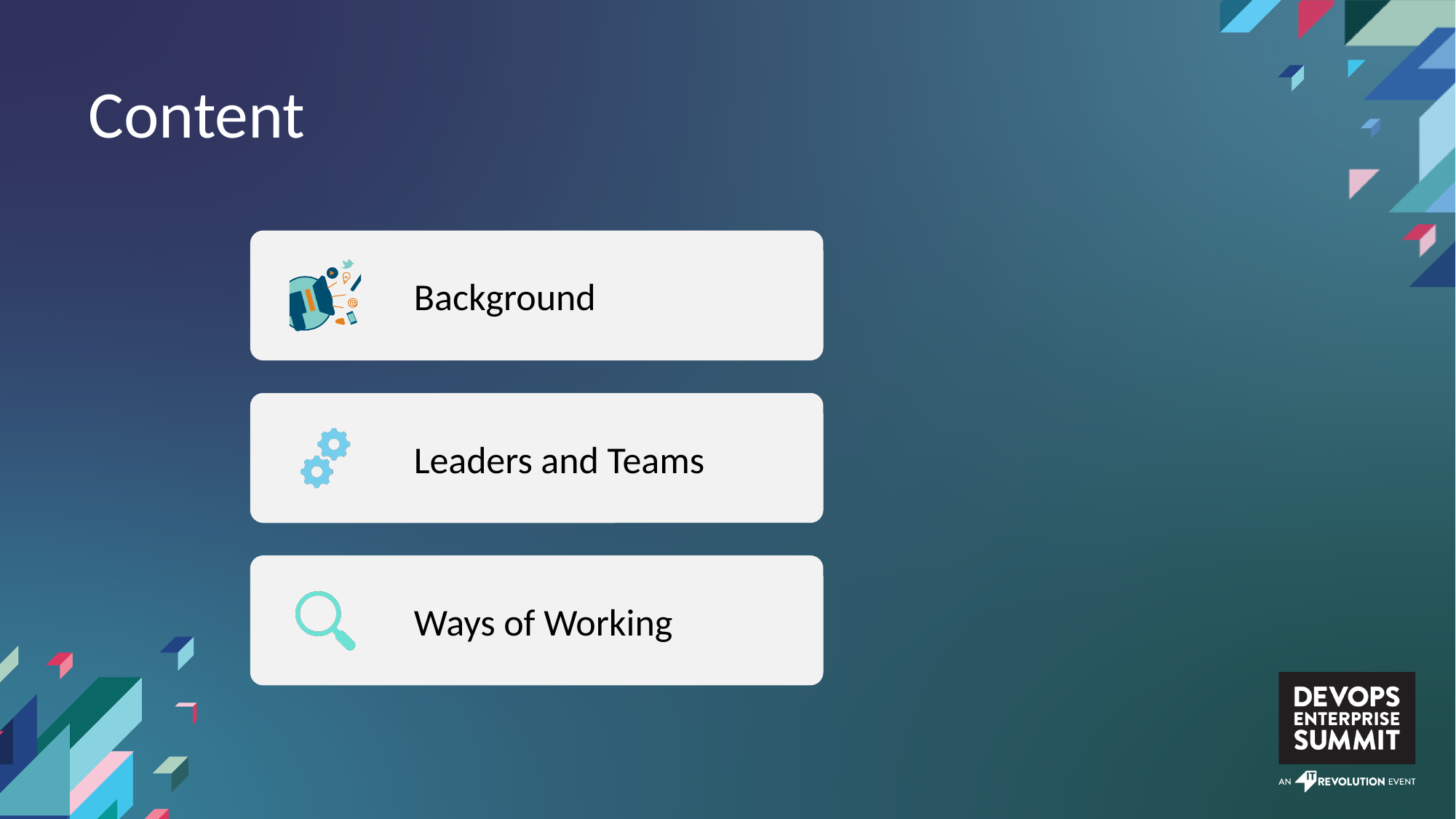

Content
Background
Leaders and Teams
Ways of Working